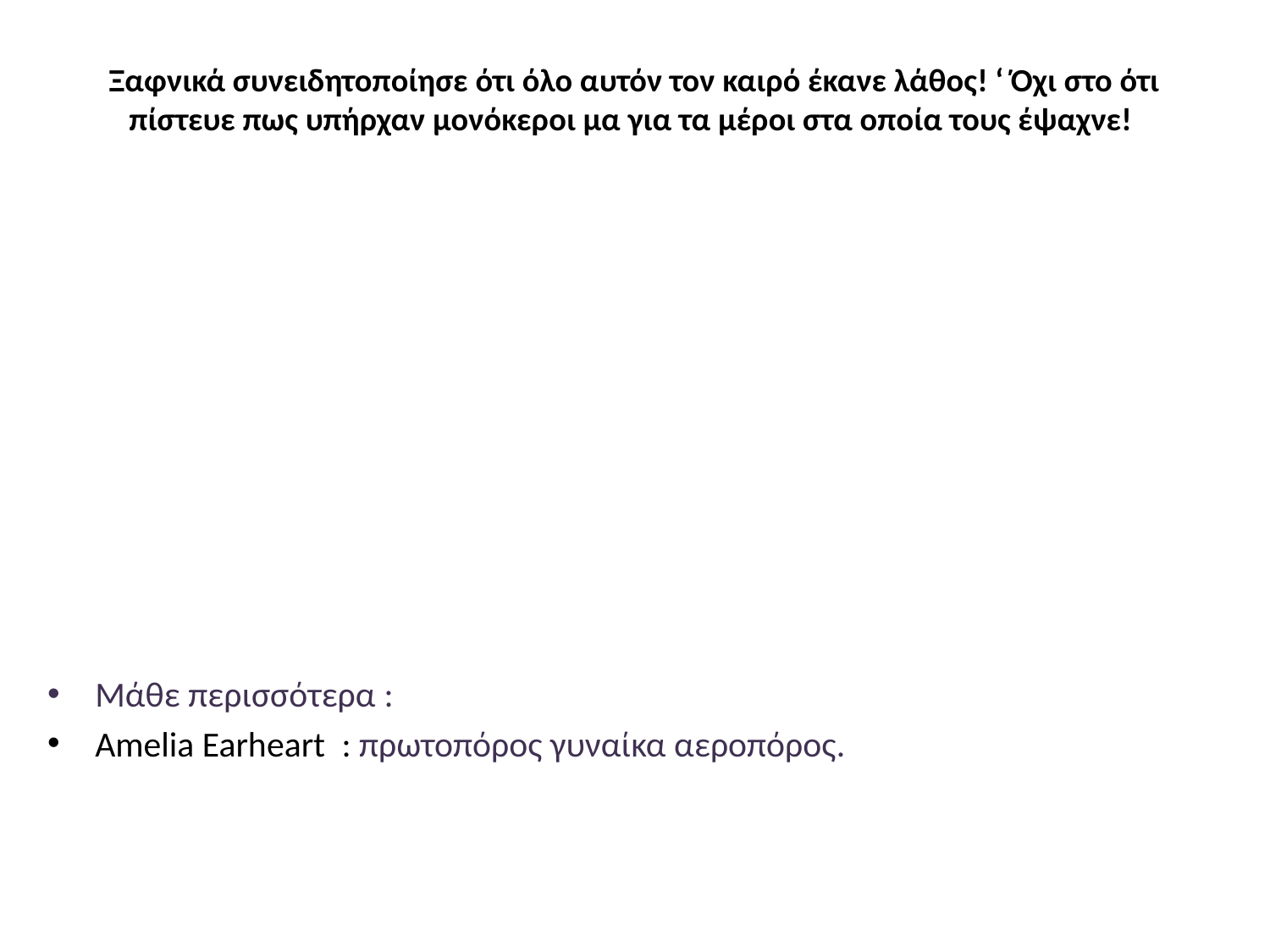

# Ξαφνικά συνειδητοποίησε ότι όλο αυτόν τον καιρό έκανε λάθος! ‘ Όχι στο ότι πίστευε πως υπήρχαν μονόκεροι μα για τα μέροι στα οποία τους έψαχνε!
Μάθε περισσότερα :
Amelia Earheart  : πρωτοπόρος γυναίκα αεροπόρος.